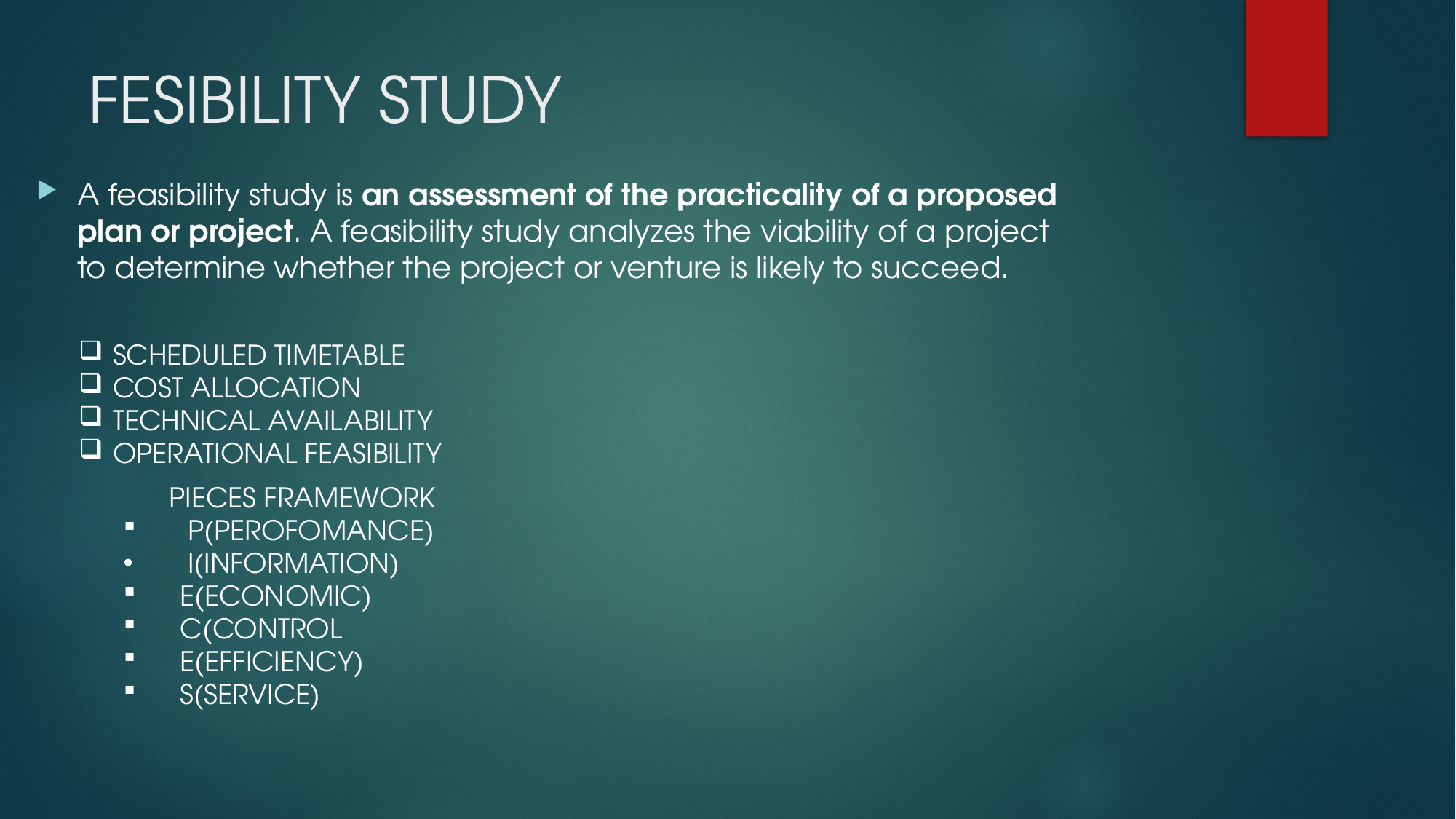

# FESIBILITY STUDY
A feasibility study is an assessment of the practicality of a proposed plan or project. A feasibility study analyzes the viability of a project to determine whether the project or venture is likely to succeed.
SCHEDULED TIMETABLE
COST ALLOCATION
TECHNICAL AVAILABILITY
OPERATIONAL FEASIBILITY
      PIECES FRAMEWORK
    P(PEROFOMANCE)
    I(INFORMATION)
   E(ECONOMIC)
   C(CONTROL
   E(EFFICIENCY)
   S(SERVICE)